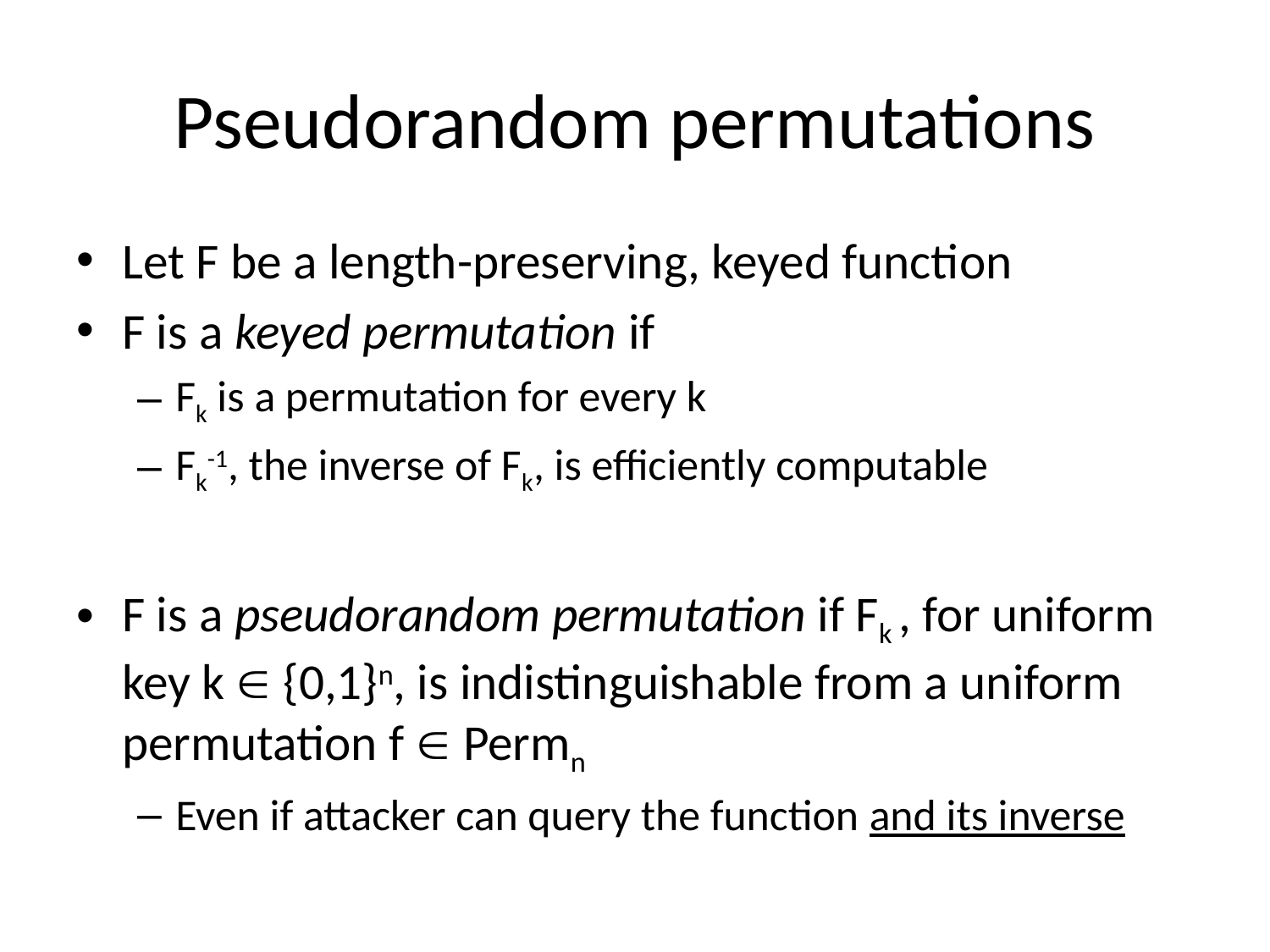

# Pseudorandom permutations
Let F be a length-preserving, keyed function
F is a keyed permutation if
Fk is a permutation for every k
Fk-1, the inverse of Fk, is efficiently computable

F is a pseudorandom permutation if Fk , for uniform key k ∈ {0,1}n, is indistinguishable from a uniform permutation f ∈ Permn
Even if attacker can query the function and its inverse